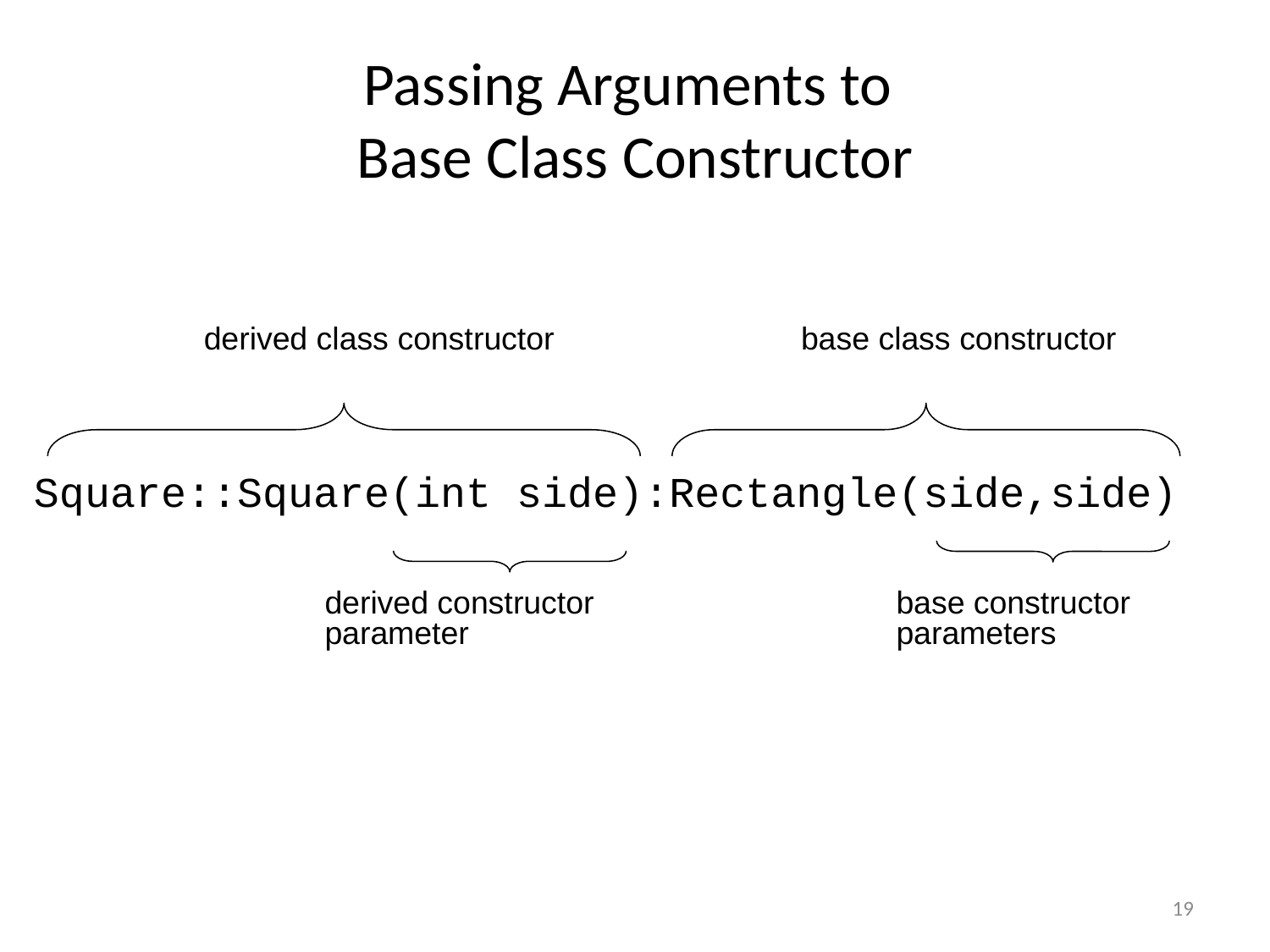

# Passing Arguments to Base Class Constructor

derived class constructor
base class constructor

Square::Square(int side):Rectangle(side,side)
derived constructor parameter
base constructor parameters
19